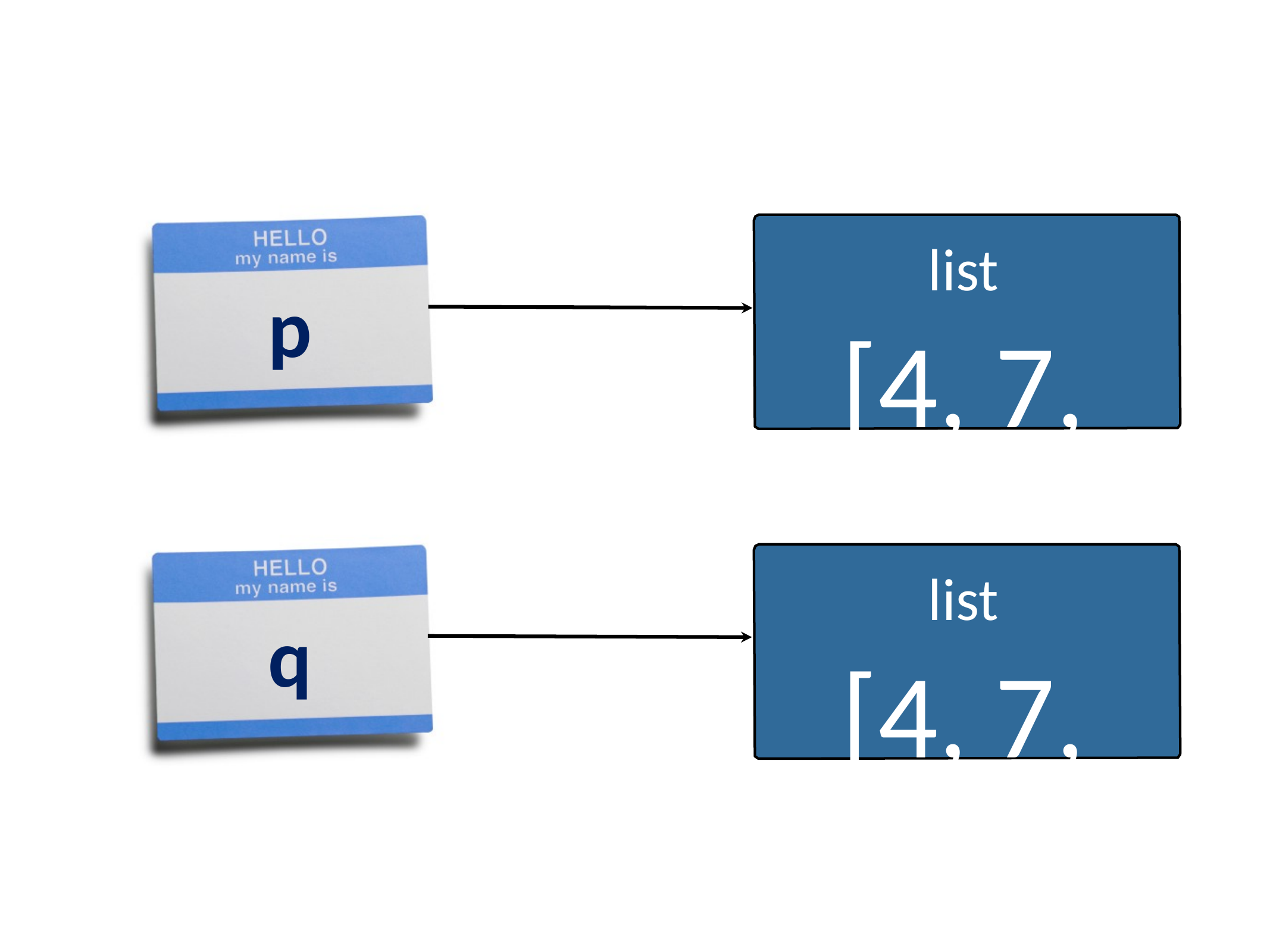

list
[4, 7, 11]
p

list
[4, 7, 11]
q